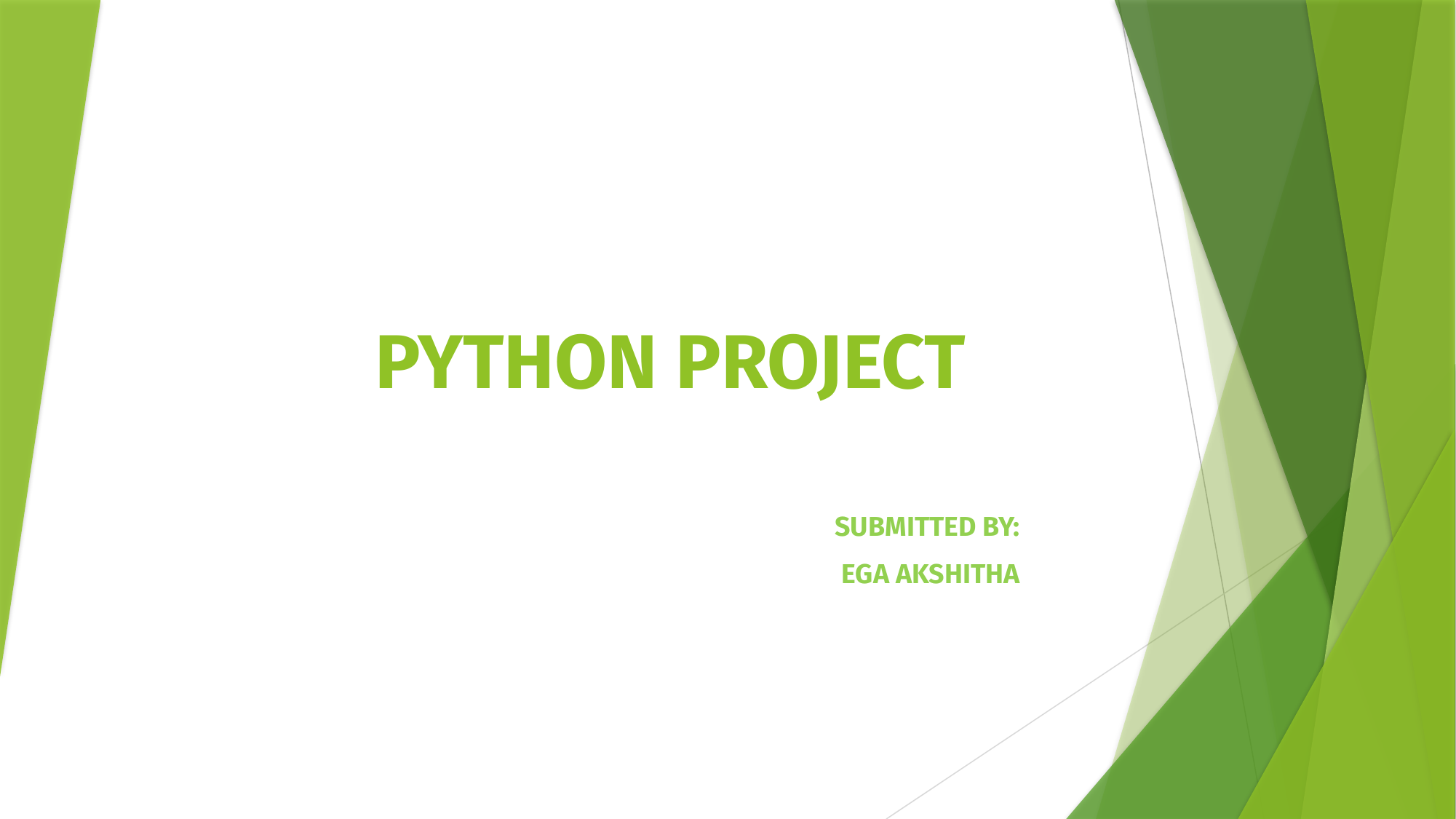

# PYTHON PROJECT
SUBMITTED BY:
EGA AKSHITHA